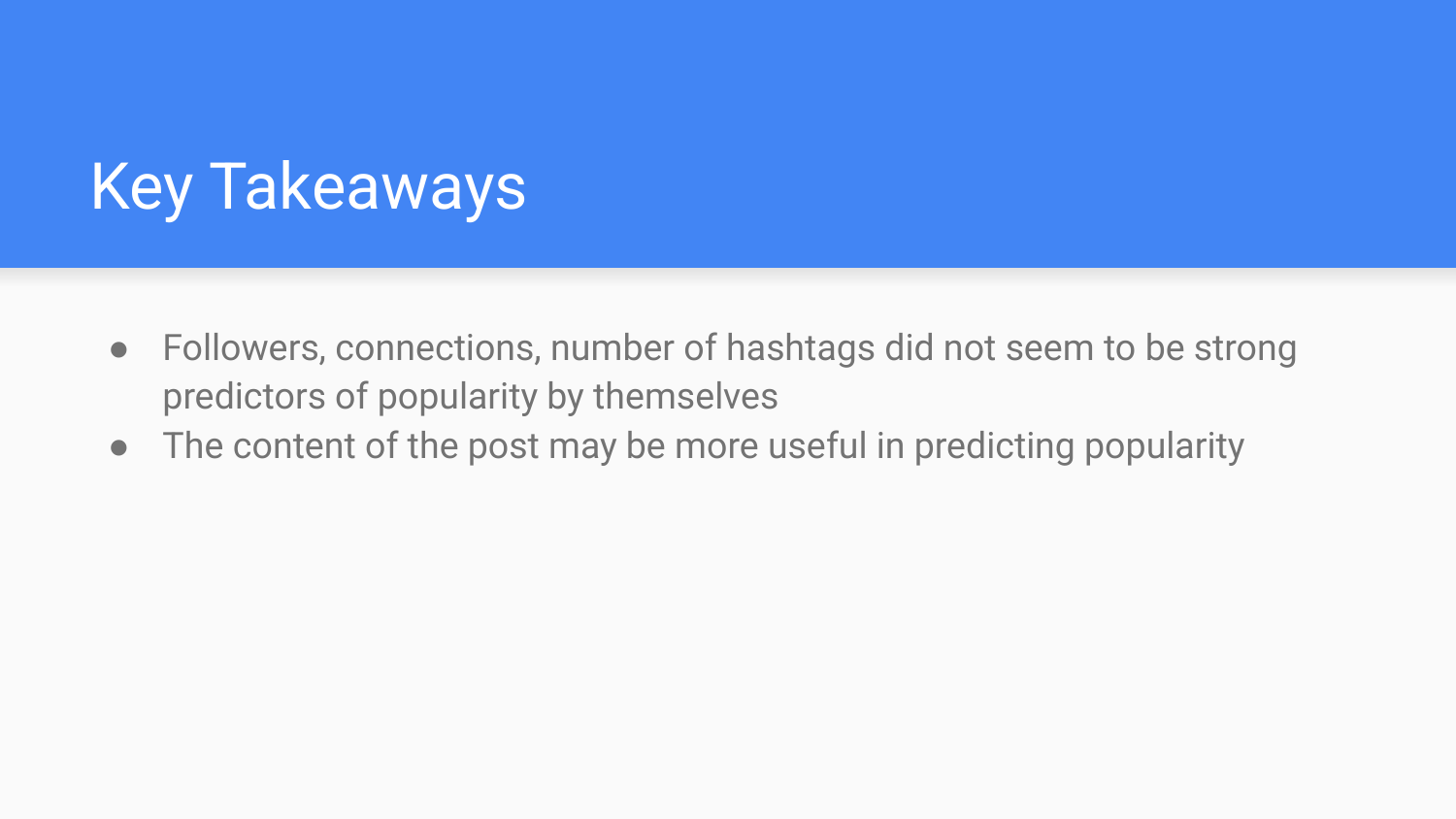

# Key Takeaways
Followers, connections, number of hashtags did not seem to be strong predictors of popularity by themselves
The content of the post may be more useful in predicting popularity